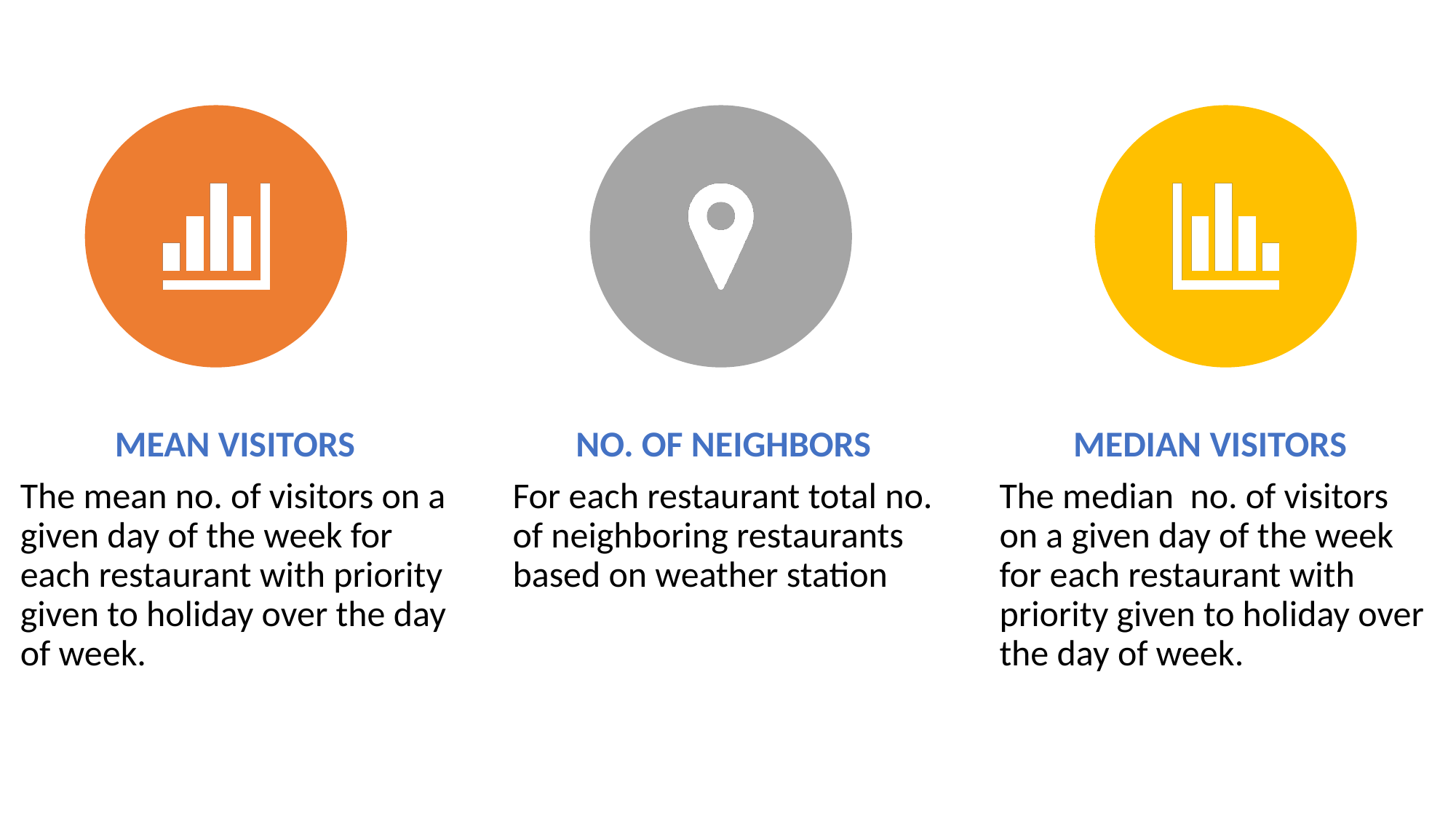

Mean Visitors
The mean no. of visitors on a given day of the week for each restaurant with priority given to holiday over the day of week.
No. of Neighbors
For each restaurant total no. of neighboring restaurants based on weather station
Median Visitors
The median  no. of visitors on a given day of the week for each restaurant with priority given to holiday over the day of week.